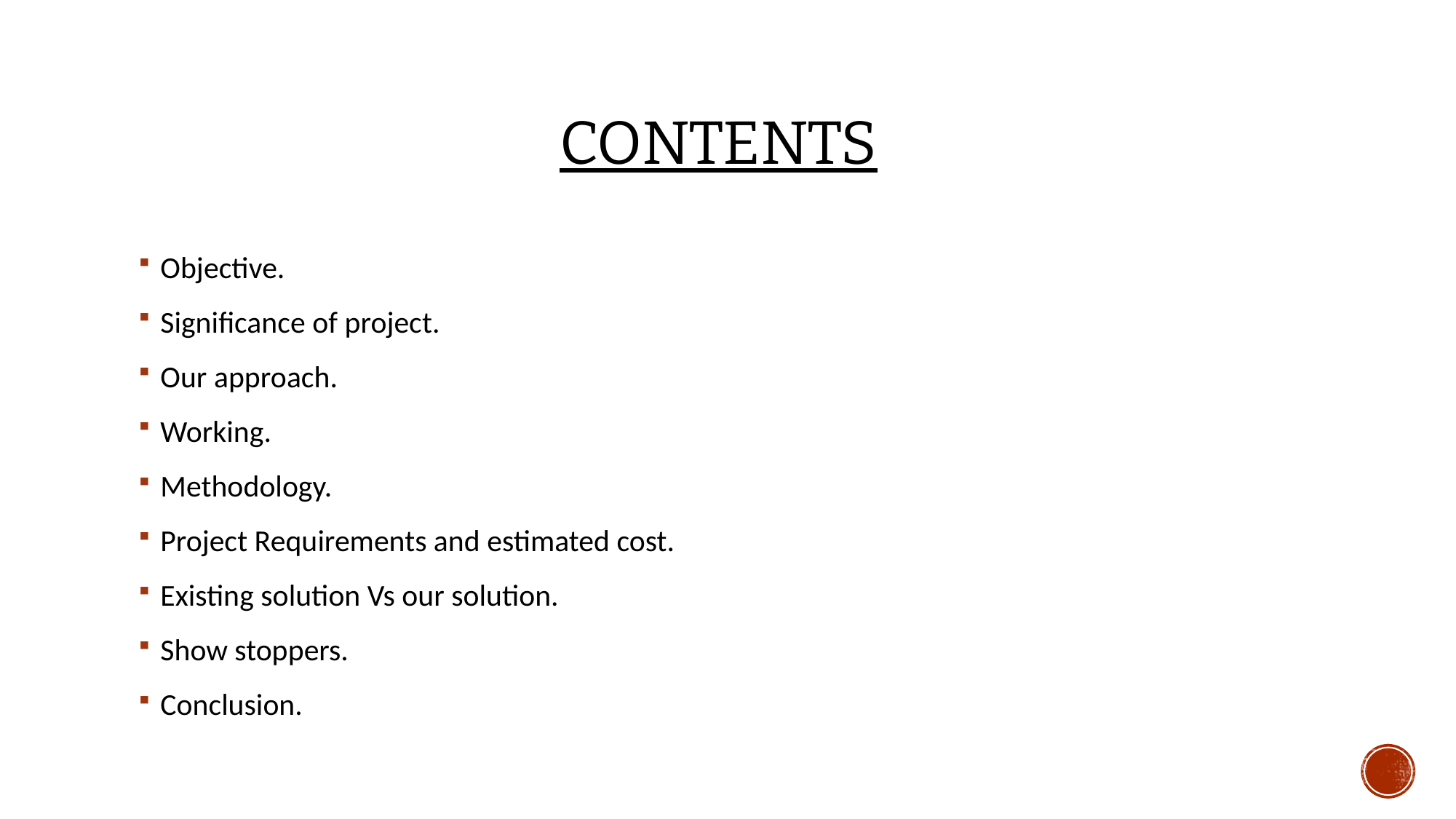

# CONTENTS

Objective.
Significance of project.
Our approach.
Working.
Methodology.
Project Requirements and estimated cost.
Existing solution Vs our solution.
Show stoppers.
Conclusion.